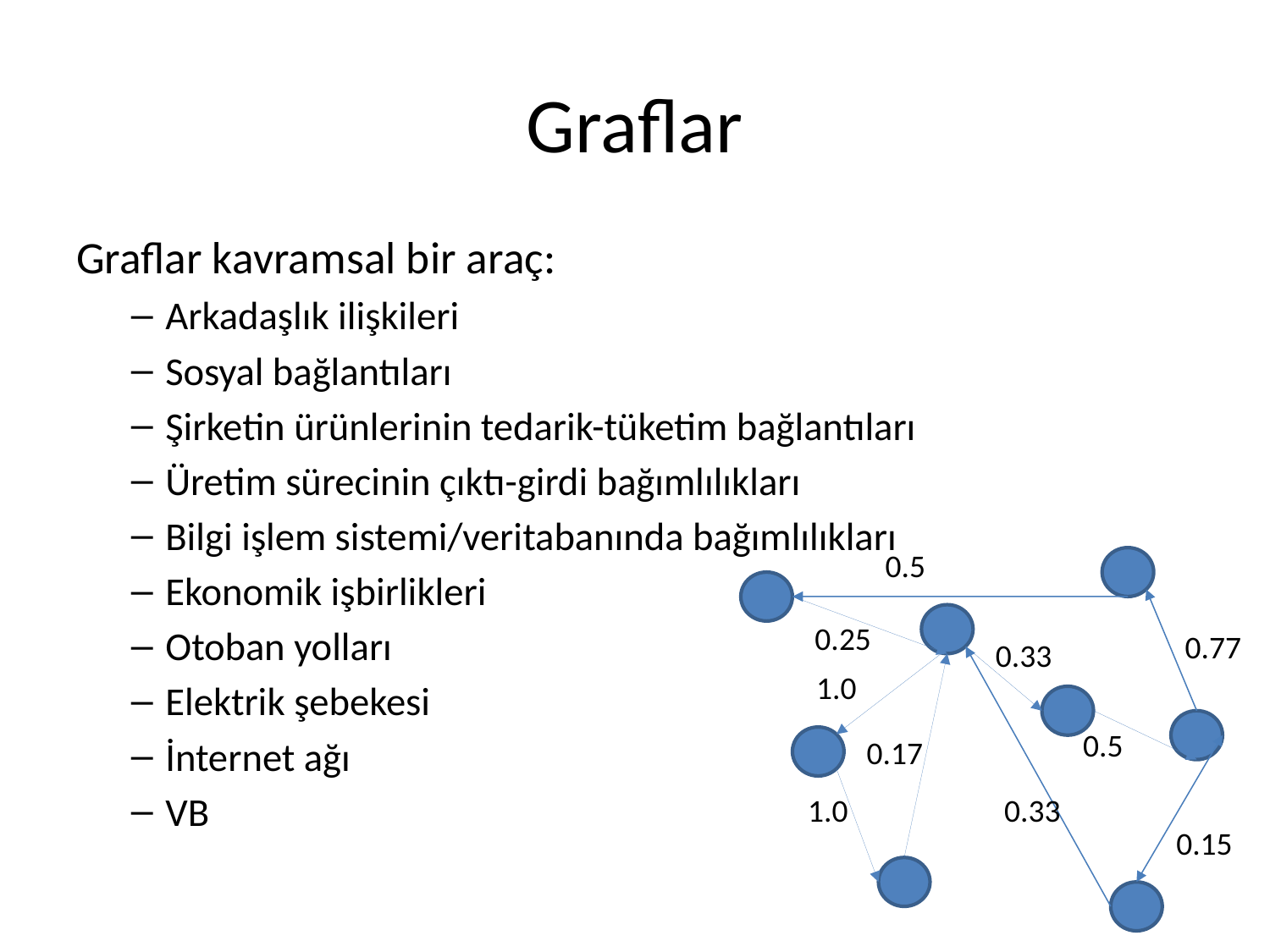

# Graflar
Graflar kavramsal bir araç:
Arkadaşlık ilişkileri
Sosyal bağlantıları
Şirketin ürünlerinin tedarik-tüketim bağlantıları
Üretim sürecinin çıktı-girdi bağımlılıkları
Bilgi işlem sistemi/veritabanında bağımlılıkları
Ekonomik işbirlikleri
Otoban yolları
Elektrik şebekesi
İnternet ağı
VB
0.5

0.25
0.77
0.33
1.0

0.5

0.17
1.0
0.33
0.15